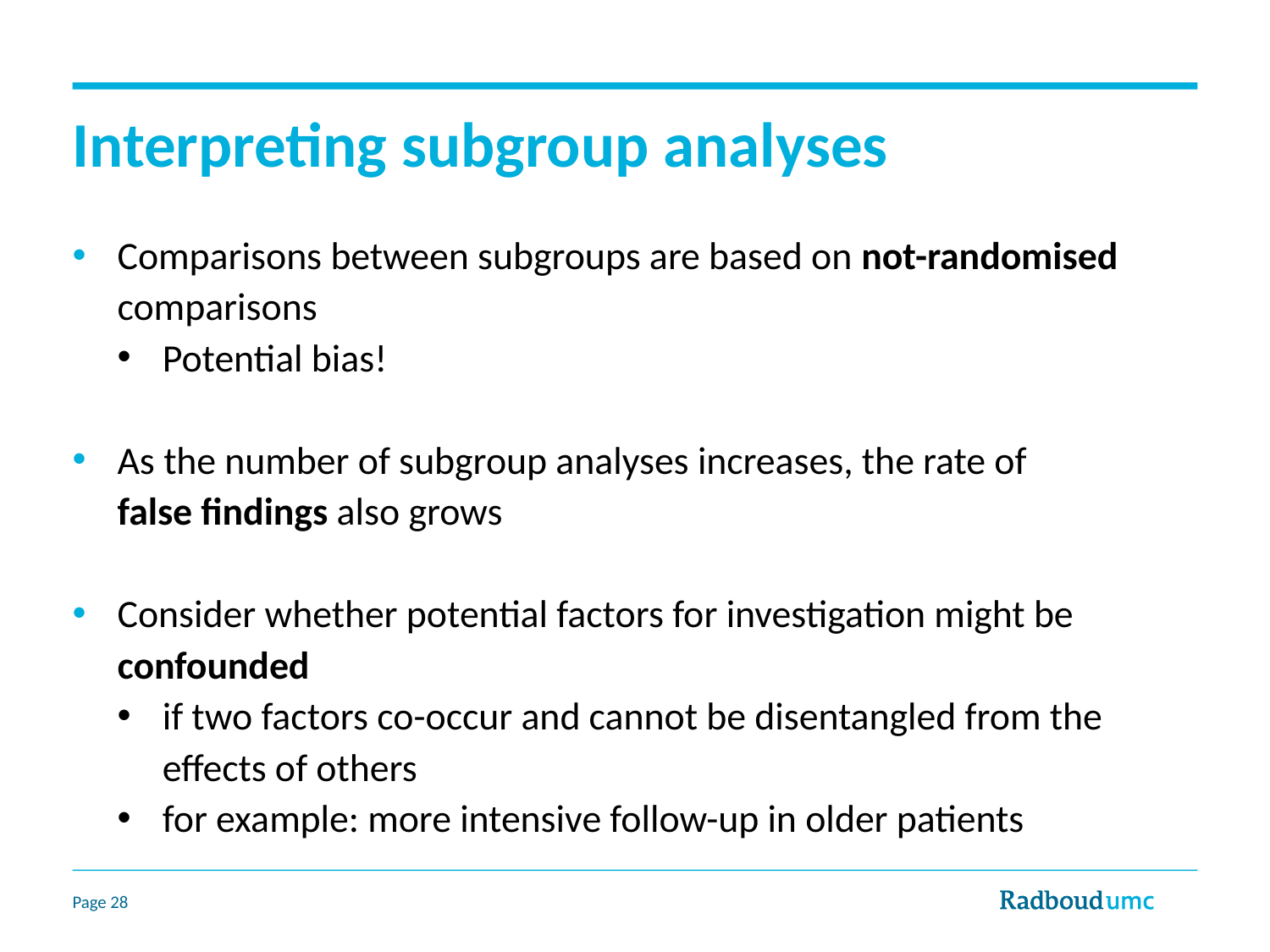

# Interpreting subgroup analyses
Comparisons between subgroups are based on not-randomised comparisons
Potential bias!

As the number of subgroup analyses increases, the rate of
false findings also grows

Consider whether potential factors for investigation might be confounded
if two factors co-occur and cannot be disentangled from the effects of others
for example: more intensive follow-up in older patients

Page 28